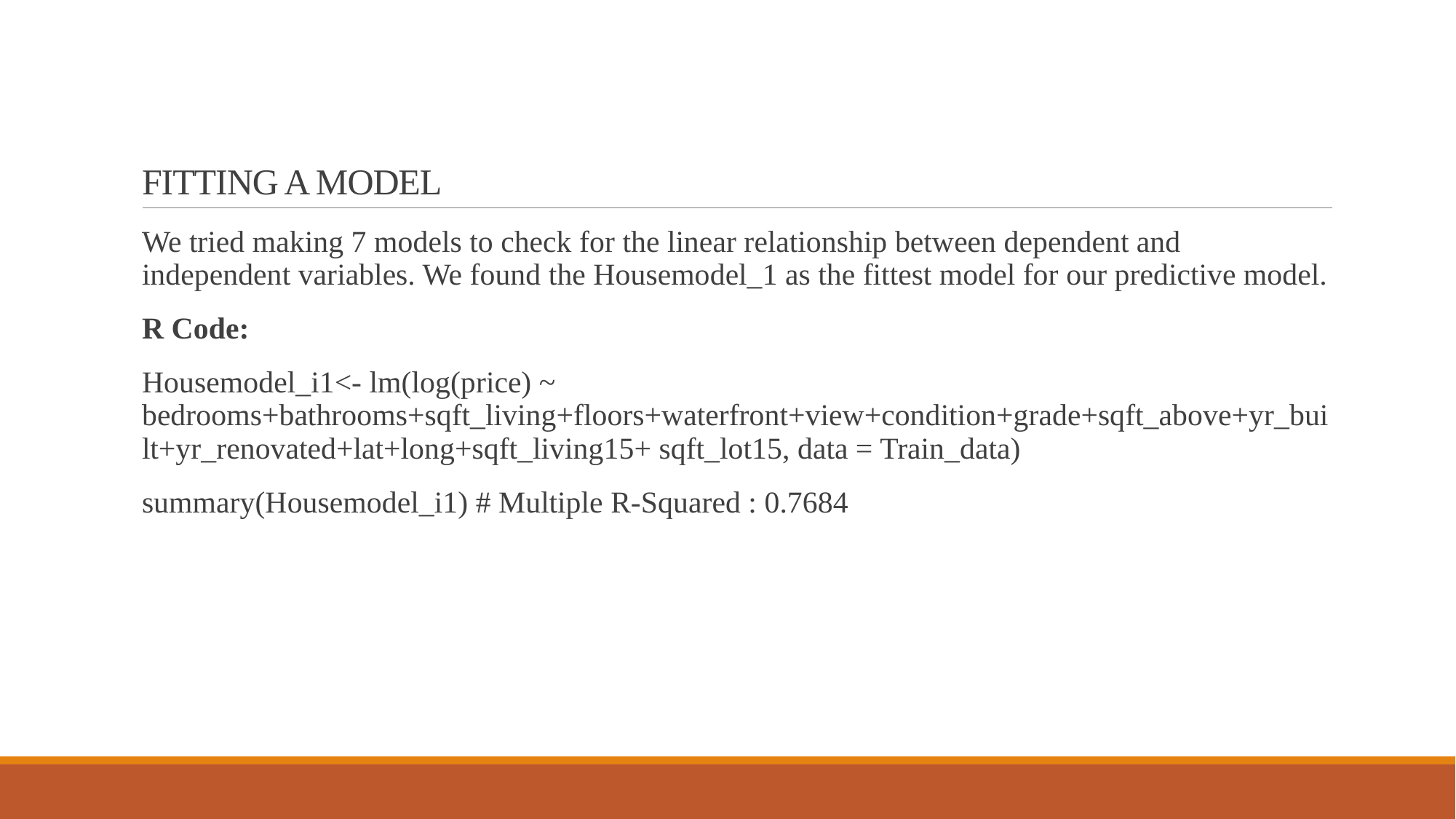

# FITTING A MODEL
We tried making 7 models to check for the linear relationship between dependent and independent variables. We found the Housemodel_1 as the fittest model for our predictive model.
R Code:
Housemodel_i1<- lm(log(price) ~ bedrooms+bathrooms+sqft_living+floors+waterfront+view+condition+grade+sqft_above+yr_built+yr_renovated+lat+long+sqft_living15+ sqft_lot15, data = Train_data)
summary(Housemodel_i1) # Multiple R-Squared : 0.7684